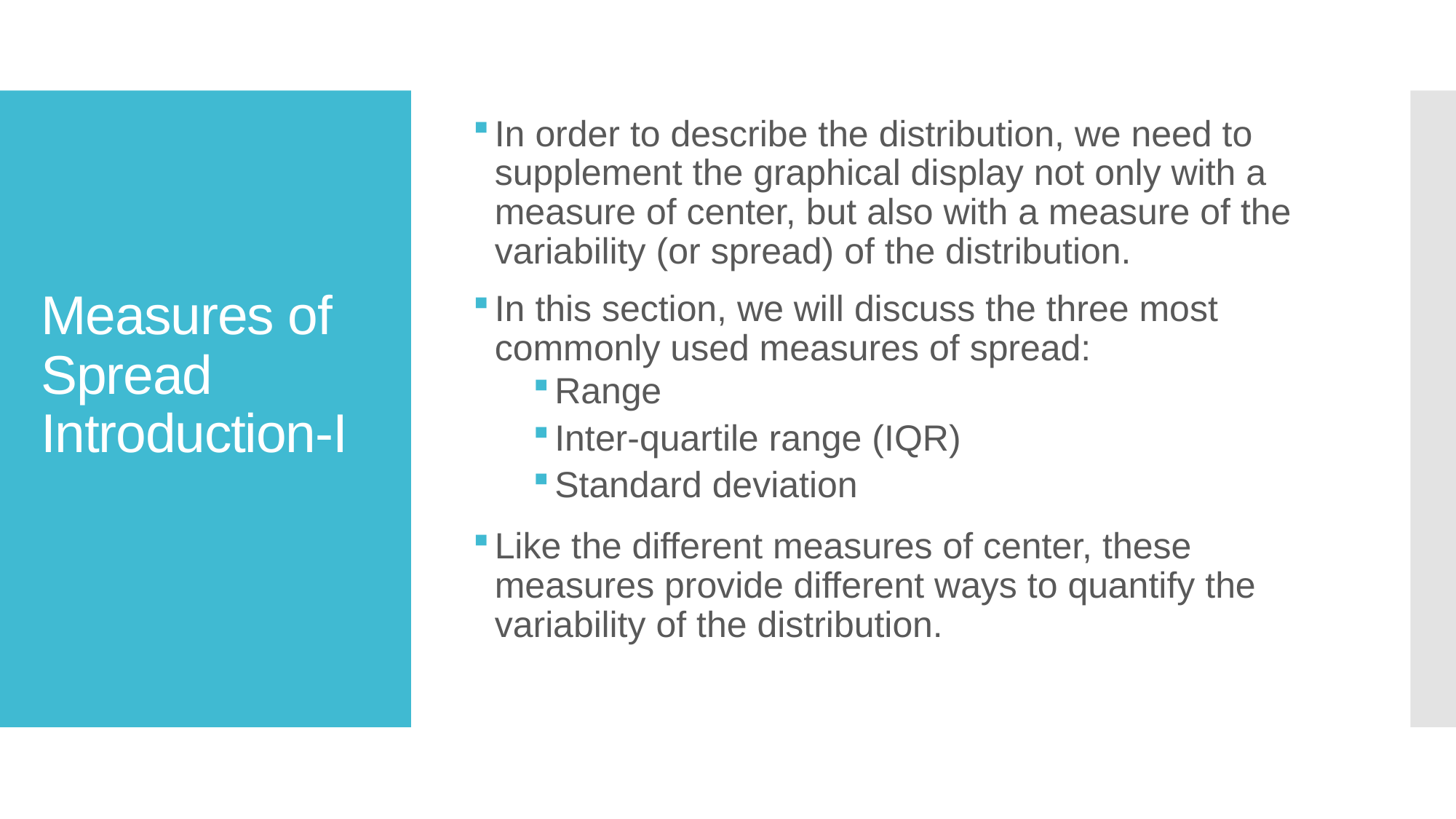

In order to describe the distribution, we need to supplement the graphical display not only with a measure of center, but also with a measure of the variability (or spread) of the distribution.
In this section, we will discuss the three most commonly used measures of spread:
Range
Inter-quartile range (IQR)
Standard deviation
Like the different measures of center, these measures provide different ways to quantify the variability of the distribution.

# Measures of Spread Introduction-I